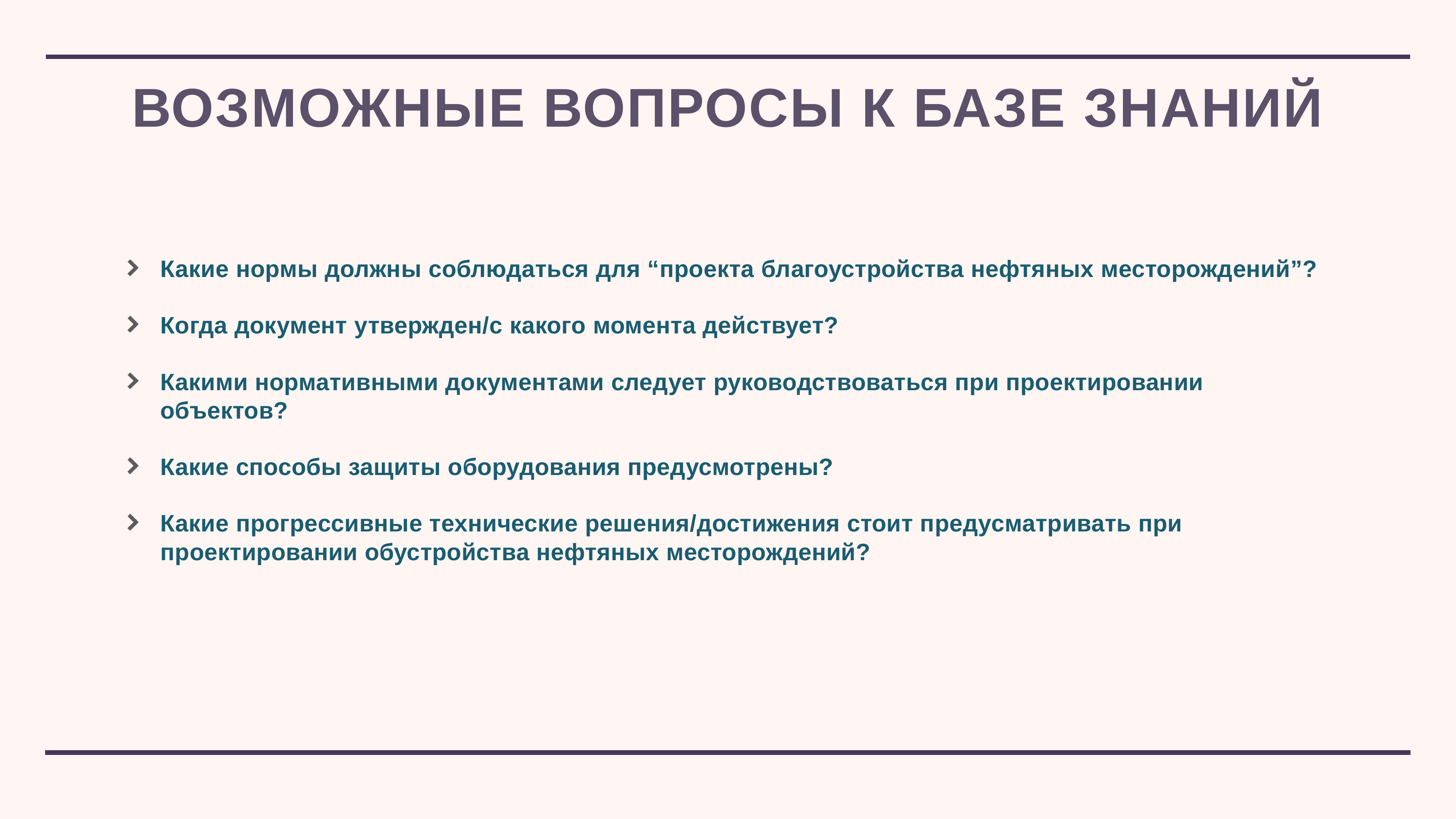

# Возможные вопросы к базе знаний
Какие нормы должны соблюдаться для “проекта благоустройства нефтяных месторождений”?
Когда документ утвержден/с какого момента действует?
Какими нормативными документами следует руководствоваться при проектировании объектов?
Какие способы защиты оборудования предусмотрены?
Какие прогрессивные технические решения/достижения стоит предусматривать при проектировании обустройства нефтяных месторождений?